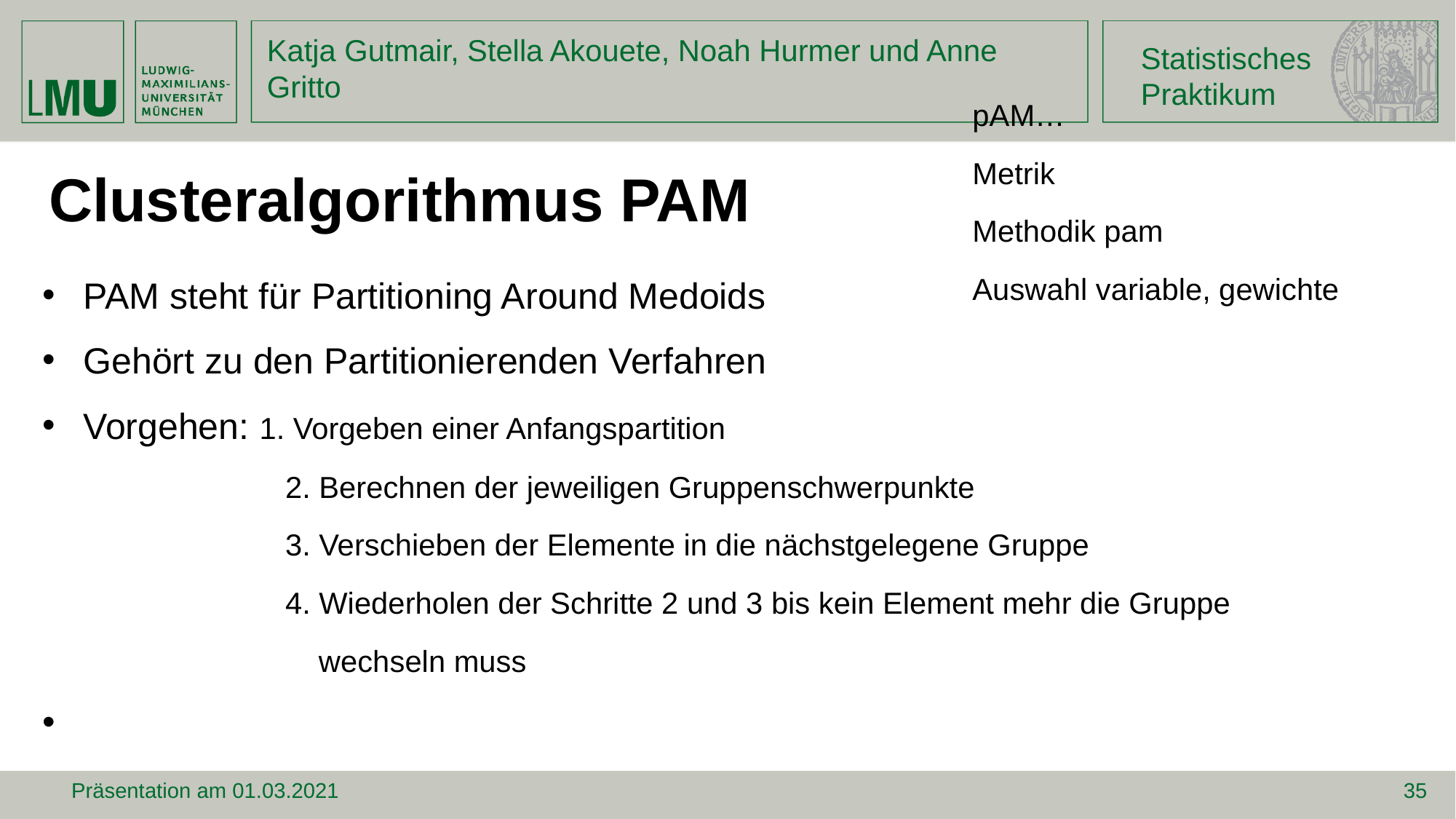

Statistisches
Praktikum
Katja Gutmair, Stella Akouete, Noah Hurmer und Anne Gritto
pAM…
Metrik
Methodik pam
Auswahl variable, gewichte
Clusteralgorithmus PAM
PAM steht für Partitioning Around Medoids
Gehört zu den Partitionierenden Verfahren
Vorgehen: 1. Vorgeben einer Anfangspartition
                             2. Berechnen der jeweiligen Gruppenschwerpunkte
                             3. Verschieben der Elemente in die nächstgelegene Gruppe
                             4. Wiederholen der Schritte 2 und 3 bis kein Element mehr die Gruppe
                                 wechseln muss

Präsentation am 01.03.2021
35